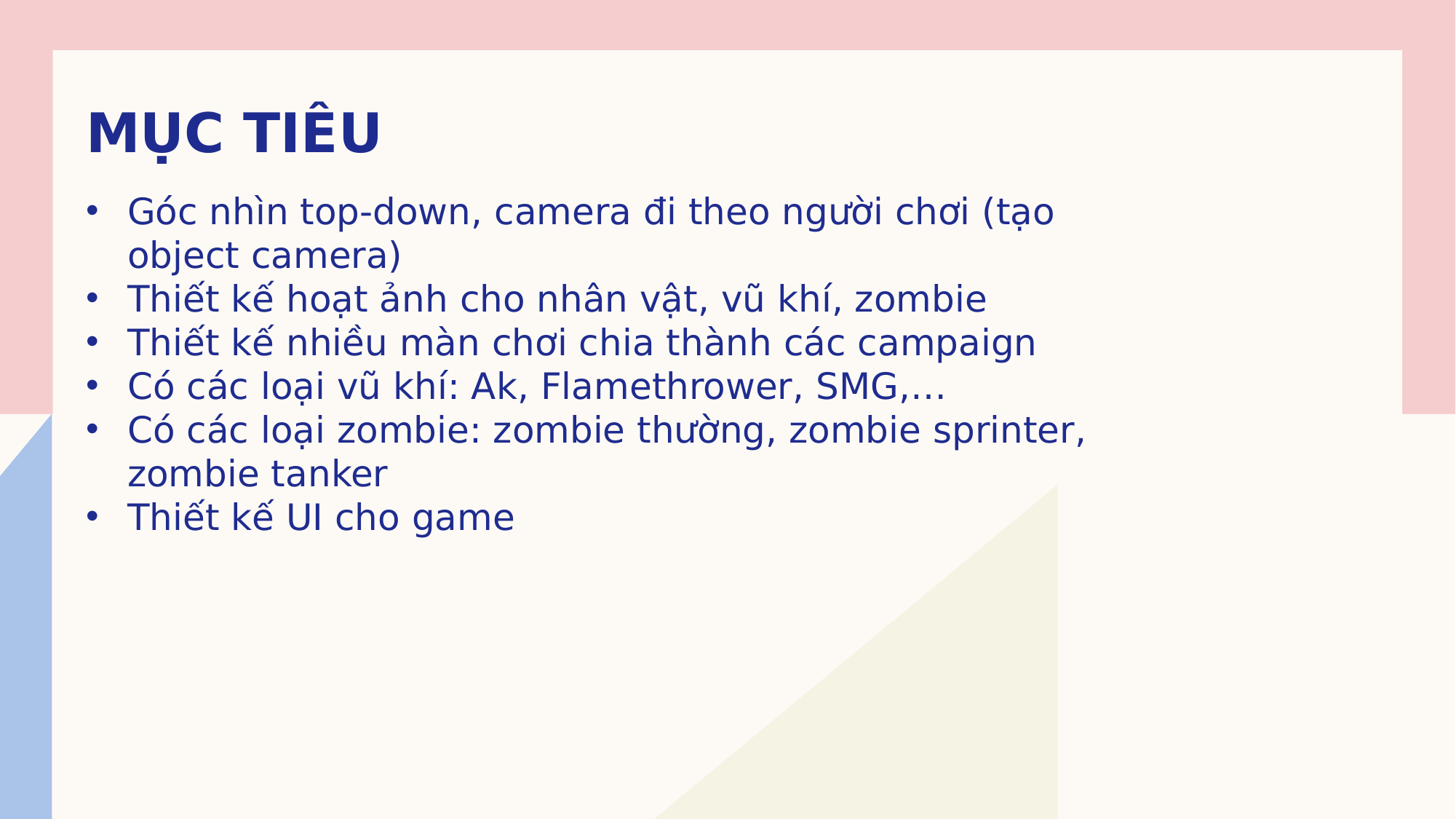

# MỤC TIÊU
Góc nhìn top-down, camera đi theo người chơi (tạo object camera)
Thiết kế hoạt ảnh cho nhân vật, vũ khí, zombie
Thiết kế nhiều màn chơi chia thành các campaign
Có các loại vũ khí: Ak, Flamethrower, SMG,…
Có các loại zombie: zombie thường, zombie sprinter, zombie tanker
Thiết kế UI cho game